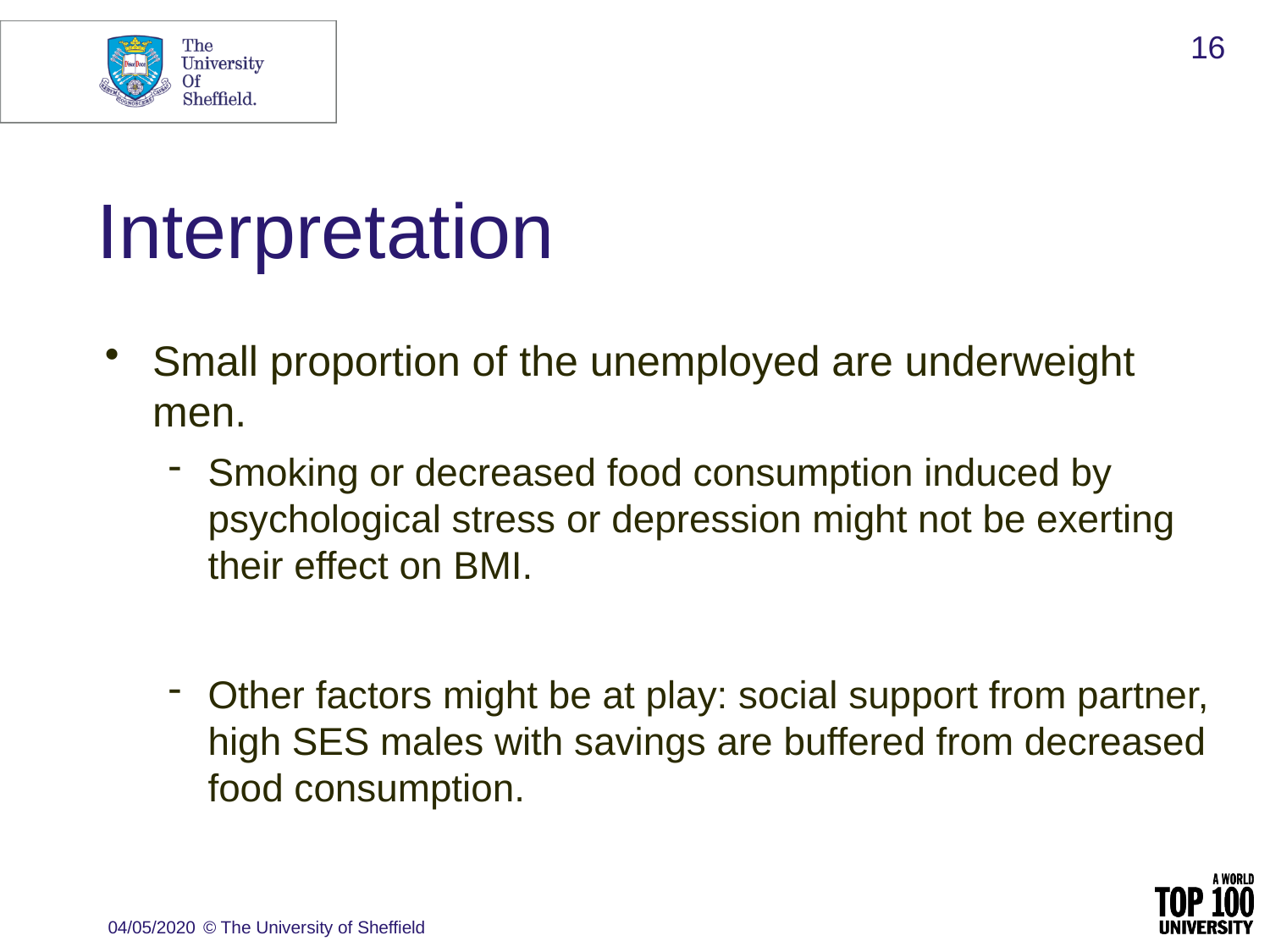

16
# Interpretation
Small proportion of the unemployed are underweight men.
Smoking or decreased food consumption induced by psychological stress or depression might not be exerting their effect on BMI.

Other factors might be at play: social support from partner, high SES males with savings are buffered from decreased food consumption.

04/05/2020
© The University of Sheffield